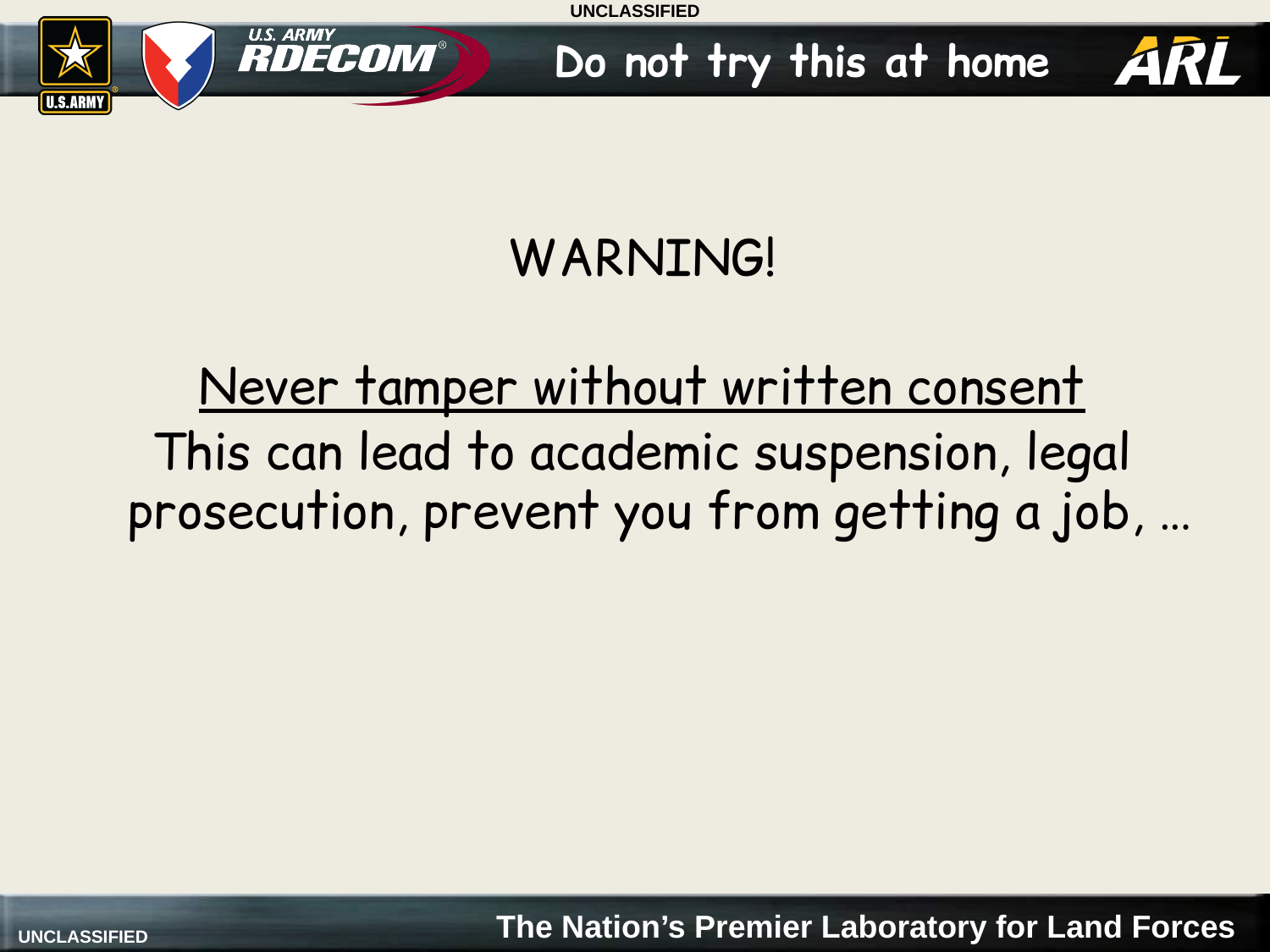

# Do not try this at home
WARNING!

Never tamper without written consent
This can lead to academic suspension, legal prosecution, prevent you from getting a job, …